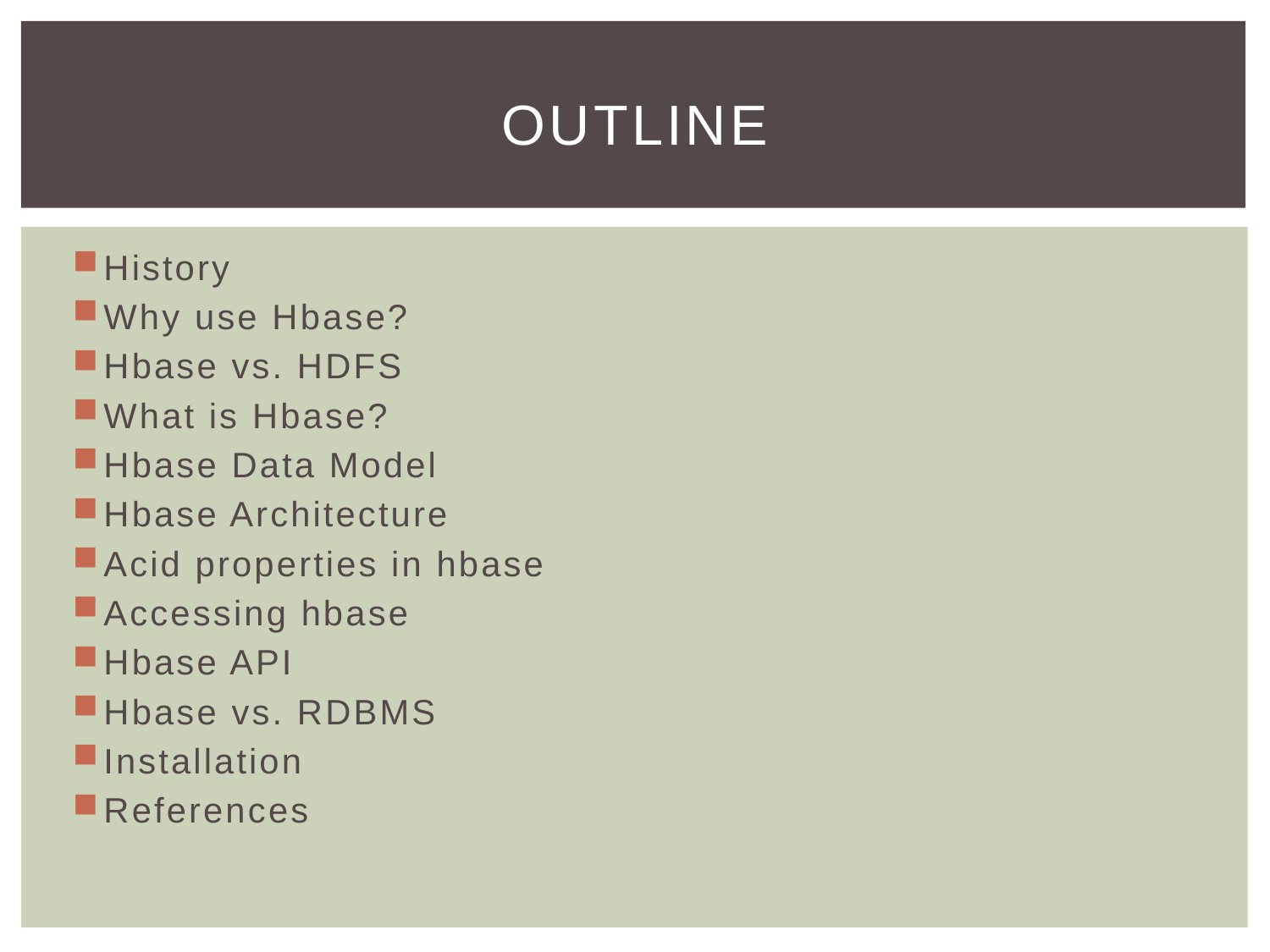

# outline
History
Why use Hbase?
Hbase vs. HDFS
What is Hbase?
Hbase Data Model
Hbase Architecture
Acid properties in hbase
Accessing hbase
Hbase API
Hbase vs. RDBMS
Installation
References